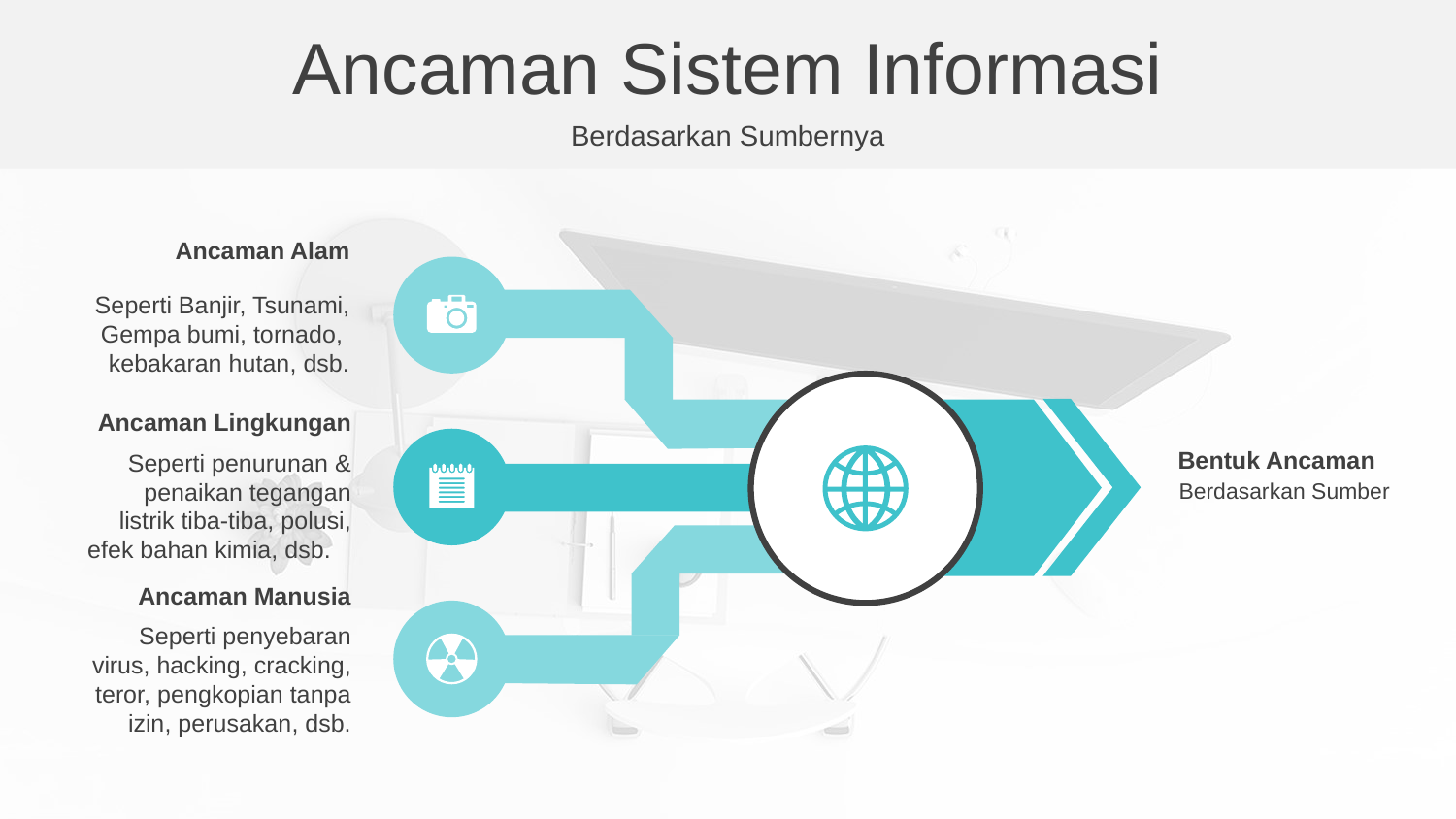

Ancaman Sistem Informasi
Berdasarkan Sumbernya
Ancaman Alam
Seperti Banjir, Tsunami, Gempa bumi, tornado,  kebakaran hutan, dsb.

Ancaman Lingkungan
Seperti penurunan & penaikan tegangan listrik tiba-tiba, polusi, efek bahan kimia, dsb.

Bentuk Ancaman
Berdasarkan Sumber

Ancaman Manusia
Seperti penyebaran virus, hacking, cracking, teror, pengkopian tanpa izin, perusakan, dsb.